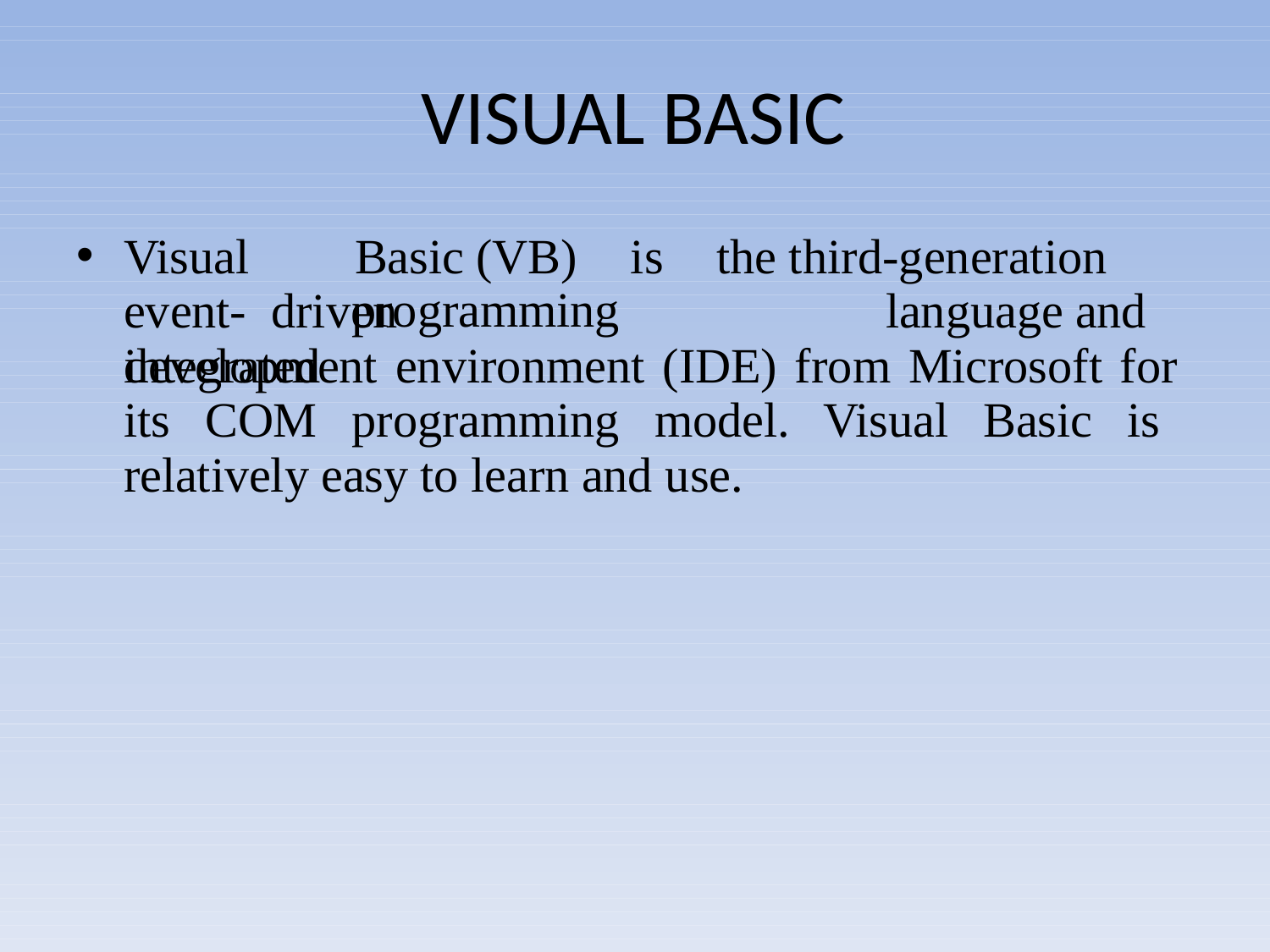

# VISUAL BASIC
Visual	Basic (VB)	is	the third-generation event-  driven				language and integrated
programming
development environment (IDE) from Microsoft for  its COM programming model. Visual Basic is  relatively easy to learn and use.